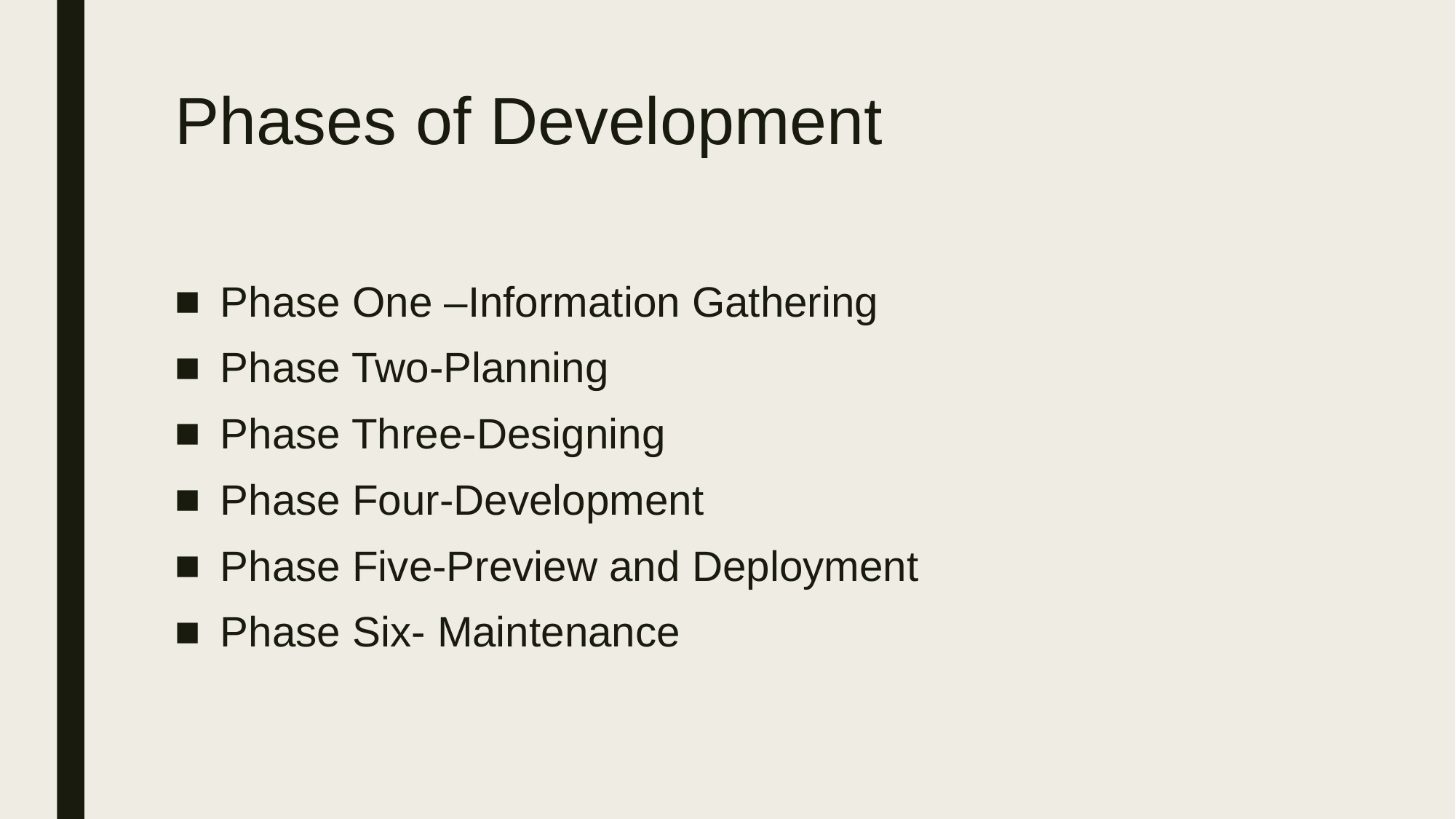

# Phases of Development
Phase One –Information Gathering
Phase Two-Planning
Phase Three-Designing
Phase Four-Development
Phase Five-Preview and Deployment
Phase Six- Maintenance